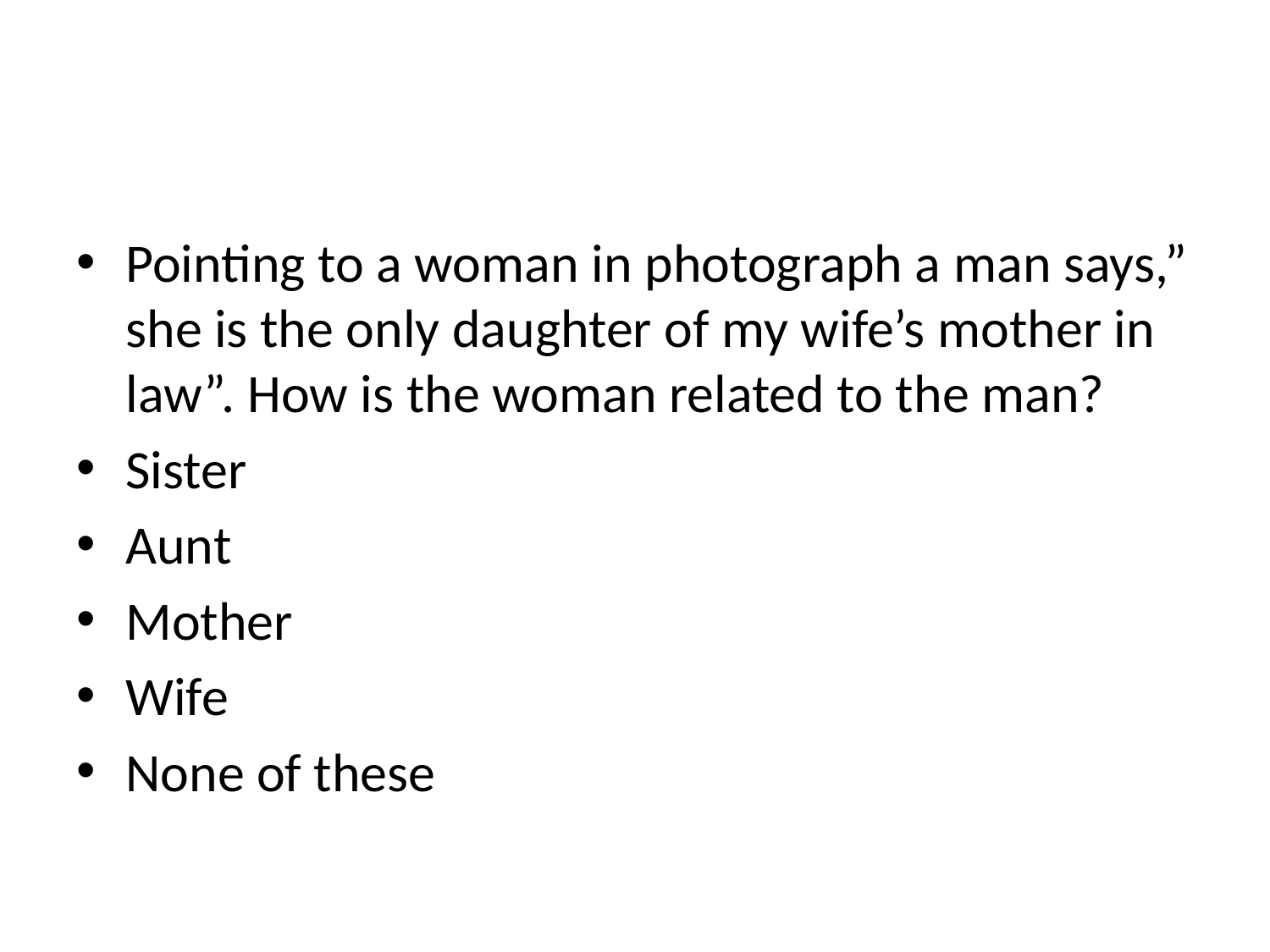

#
Pointing to a woman in photograph a man says,” she is the only daughter of my wife’s mother in law”. How is the woman related to the man?
Sister
Aunt
Mother
Wife
None of these